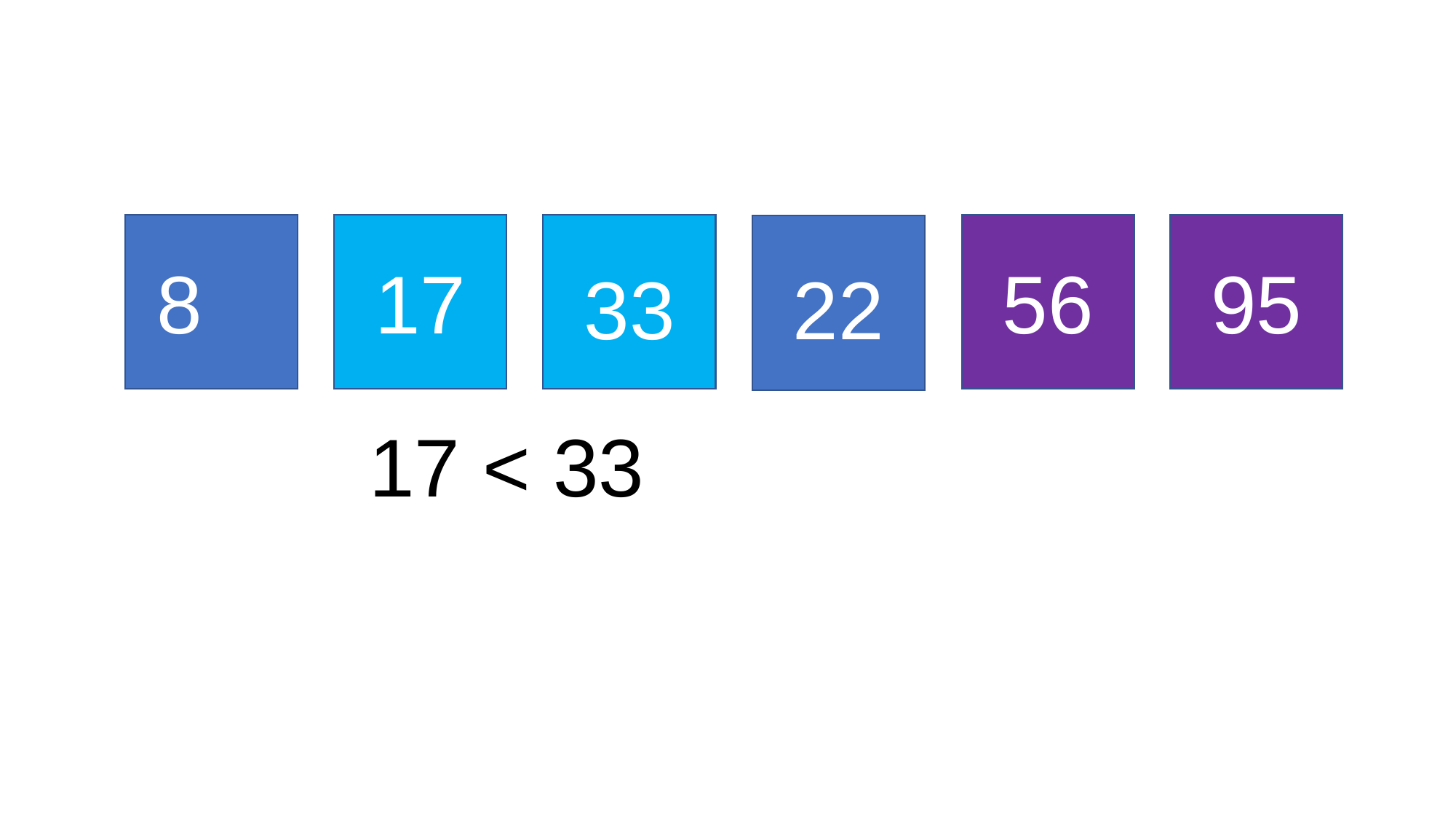

8
17
56
95
33
22
17 < 33